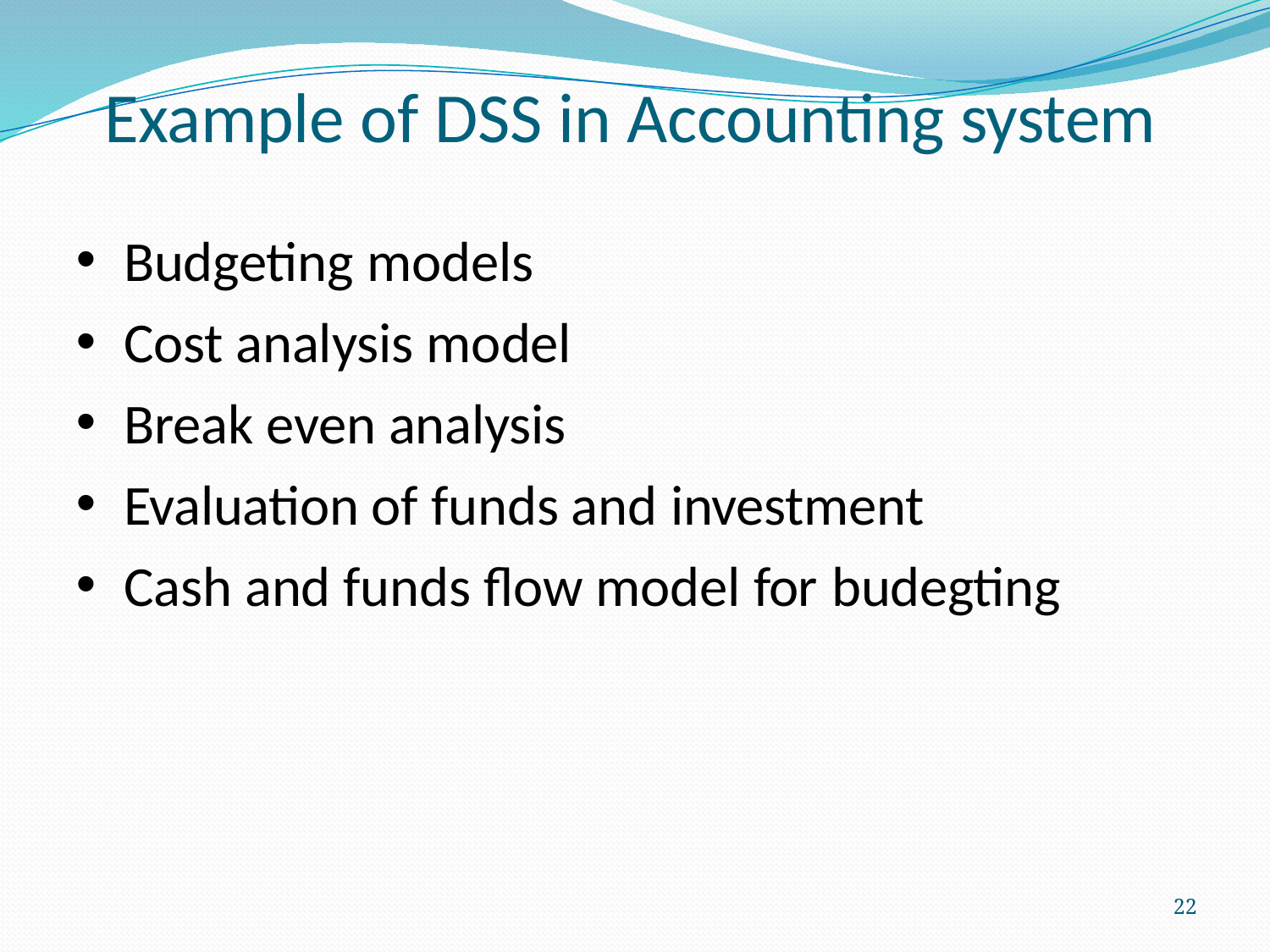

# Example of DSS in Accounting system
Budgeting models
Cost analysis model
Break even analysis
Evaluation of funds and investment
Cash and funds flow model for budegting
22